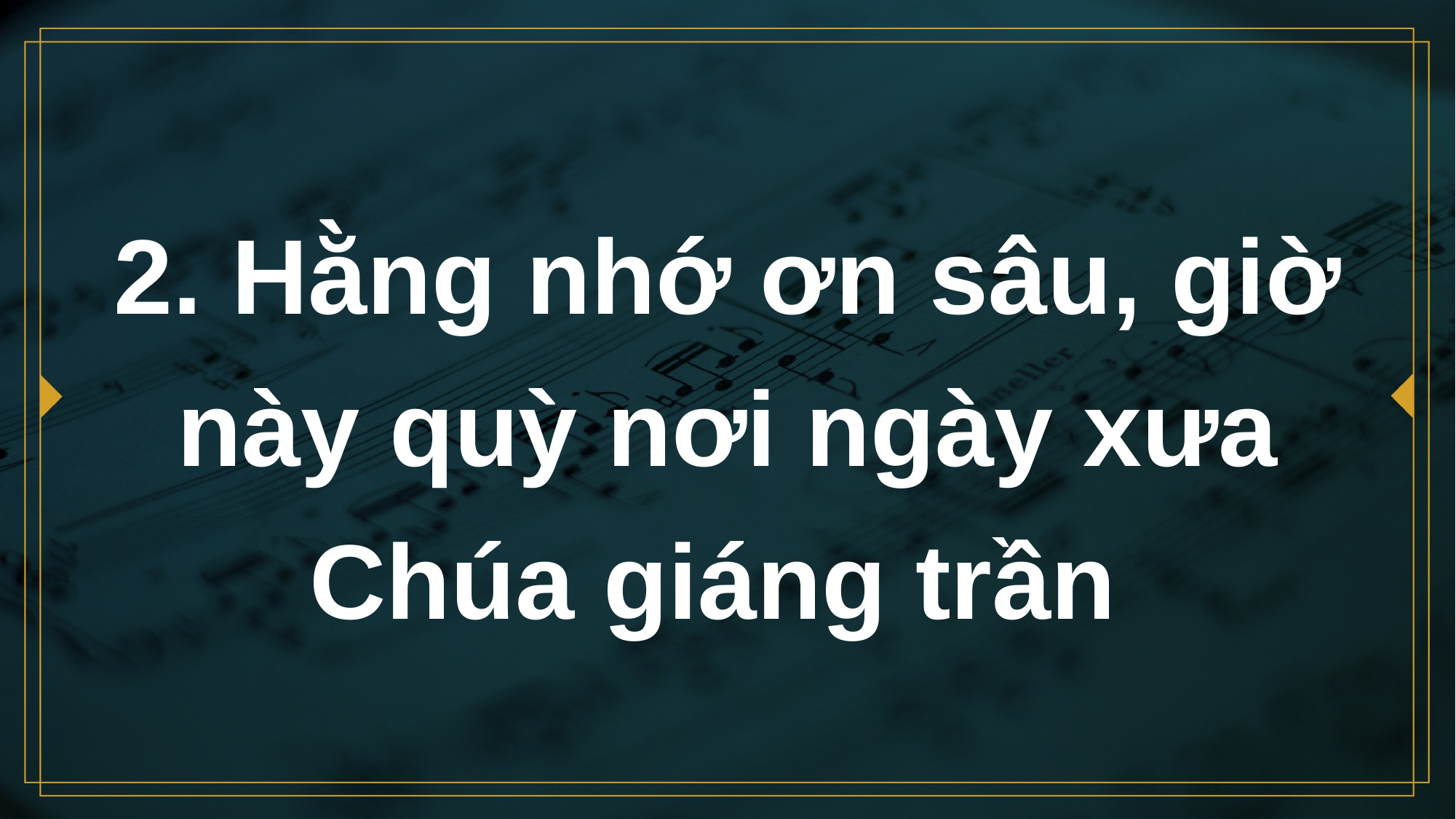

# 2. Hằng nhớ ơn sâu, giờ này quỳ nơi ngày xưa Chúa giáng trần